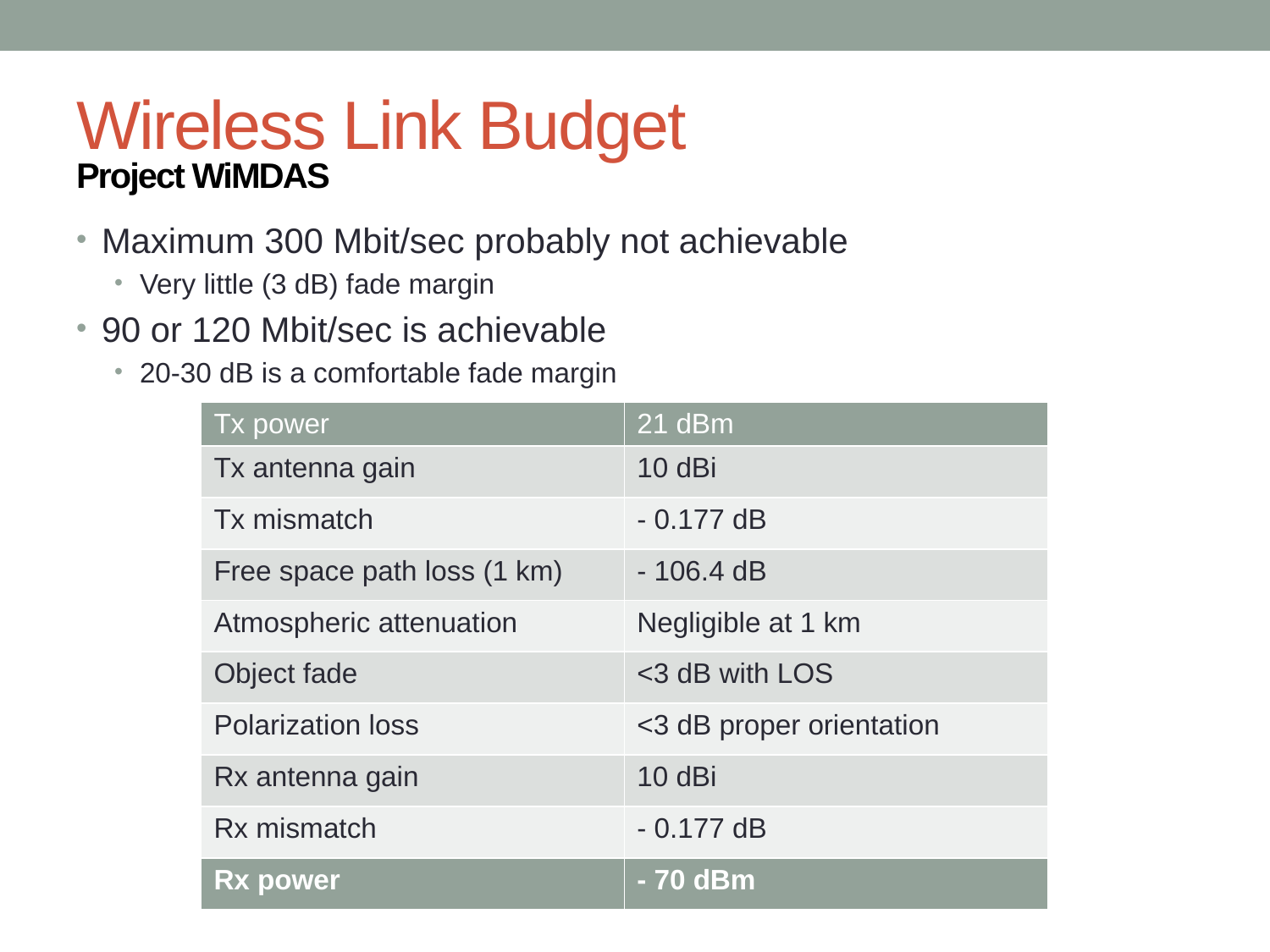

# Wireless Link Budget
Project WiMDAS
Maximum 300 Mbit/sec probably not achievable
Very little (3 dB) fade margin
90 or 120 Mbit/sec is achievable
20-30 dB is a comfortable fade margin

| Tx power | 21 dBm |
| --- | --- |
| Tx antenna gain | 10 dBi |
| Tx mismatch | - 0.177 dB |
| Free space path loss (1 km) | - 106.4 dB |
| Atmospheric attenuation | Negligible at 1 km |
| Object fade | <3 dB with LOS |
| Polarization loss | <3 dB proper orientation |
| Rx antenna gain | 10 dBi |
| Rx mismatch | - 0.177 dB |
| Rx power | - 70 dBm |